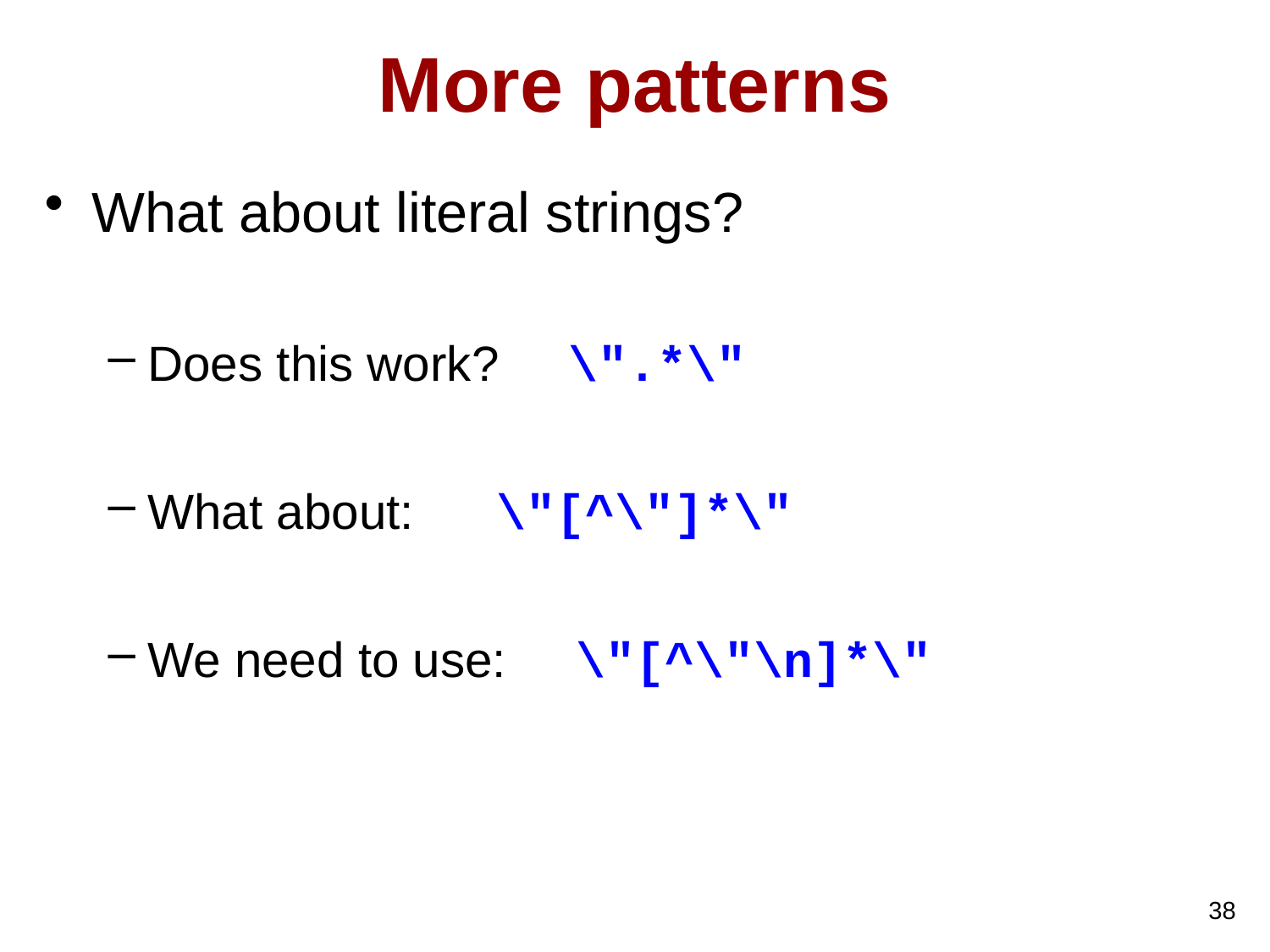

# More patterns
What about literal strings?

Does this work?     \".*\"

What about:      \"[^\"]*\"

We need to use:     \"[^\"\n]*\"
38